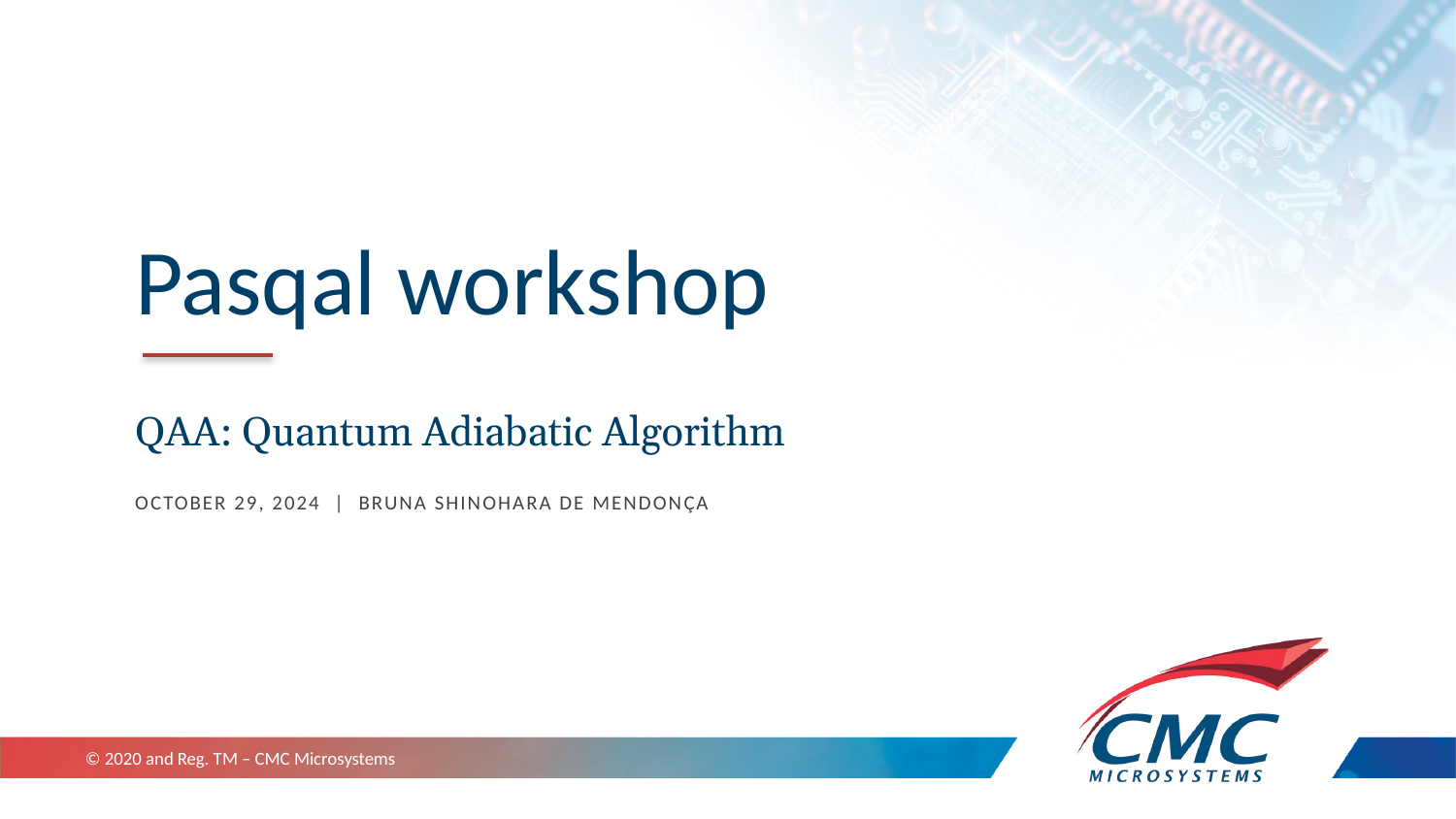

# Pasqal workshop
QAA: Quantum Adiabatic Algorithm
October 29, 2024  |  Bruna Shinohara de Mendonça